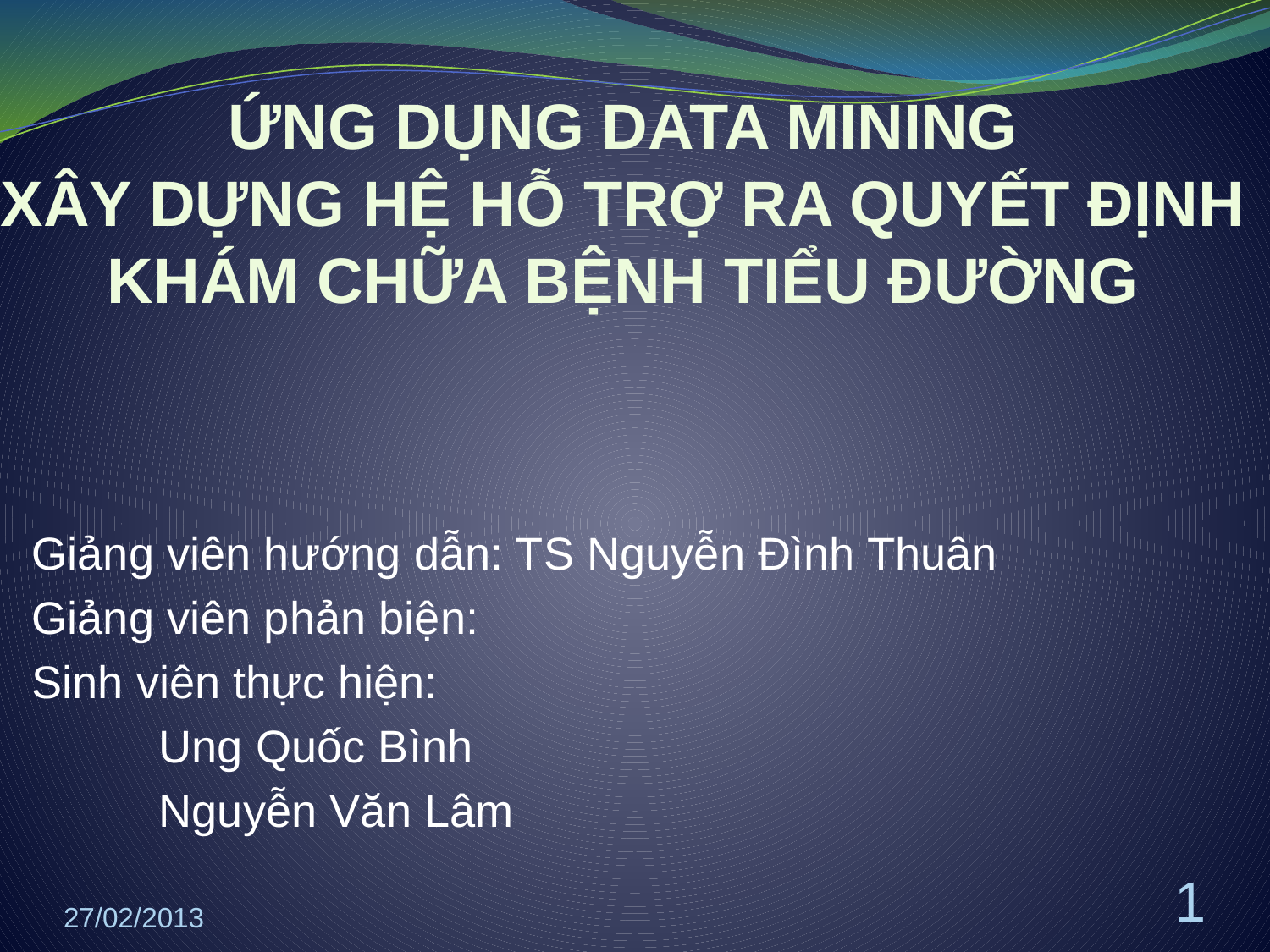

# ỨNG DỤNG DATA MINING XÂY DỰNG HỆ HỖ TRỢ RA QUYẾT ĐỊNH KHÁM CHỮA BỆNH TIỂU ĐƯỜNG

Giảng viên hướng dẫn: TS Nguyễn Đình Thuân
Giảng viên phản biện:
Sinh viên thực hiện:
	Ung Quốc Bình
	Nguyễn Văn Lâm
27/02/2013
1